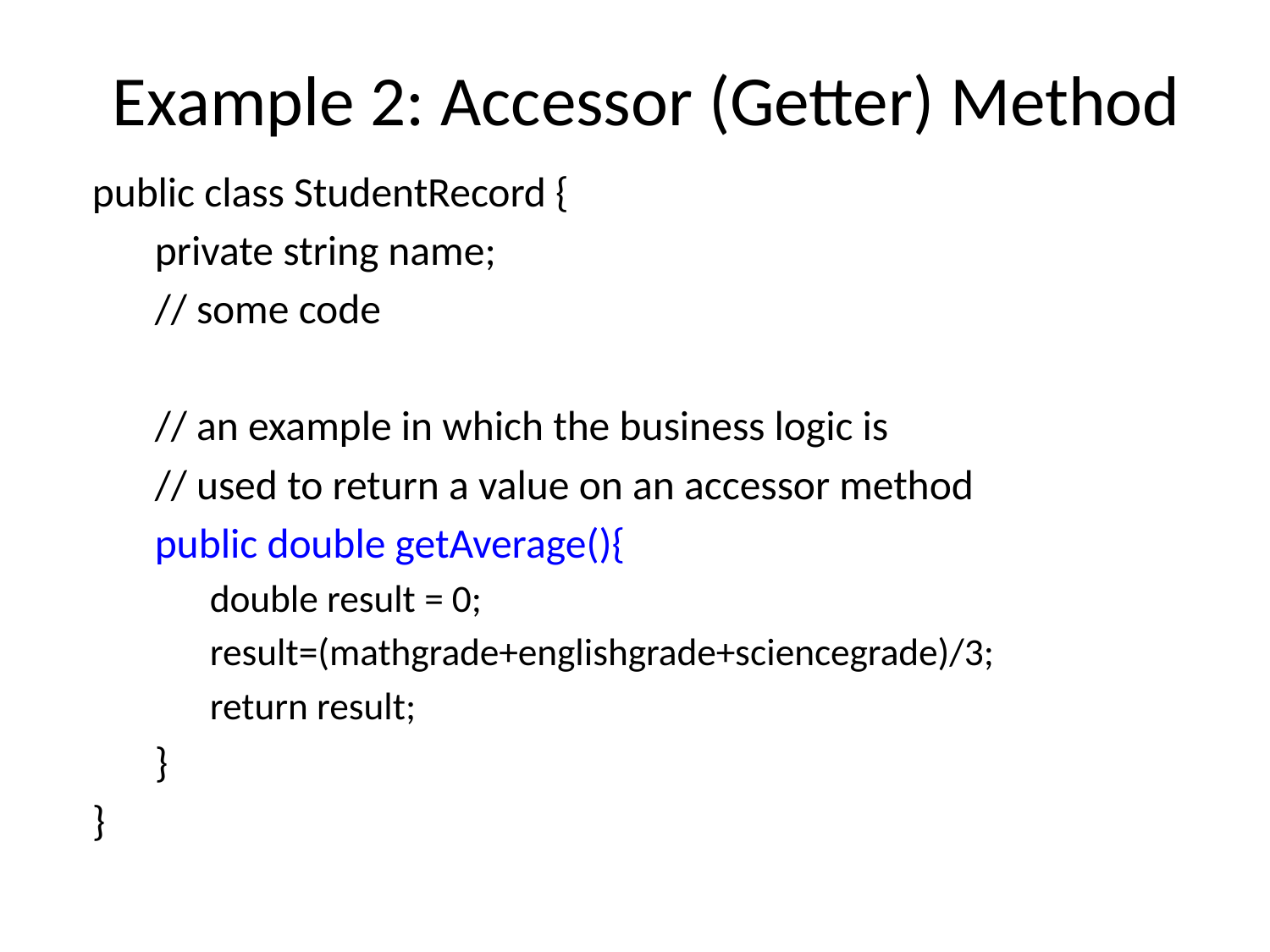

# Example 2: Accessor (Getter) Method
public class StudentRecord {
private string name;
// some code

// an example in which the business logic is
// used to return a value on an accessor method
public double getAverage(){
double result = 0;
result=(mathgrade+englishgrade+sciencegrade)/3;
return result;
}
}